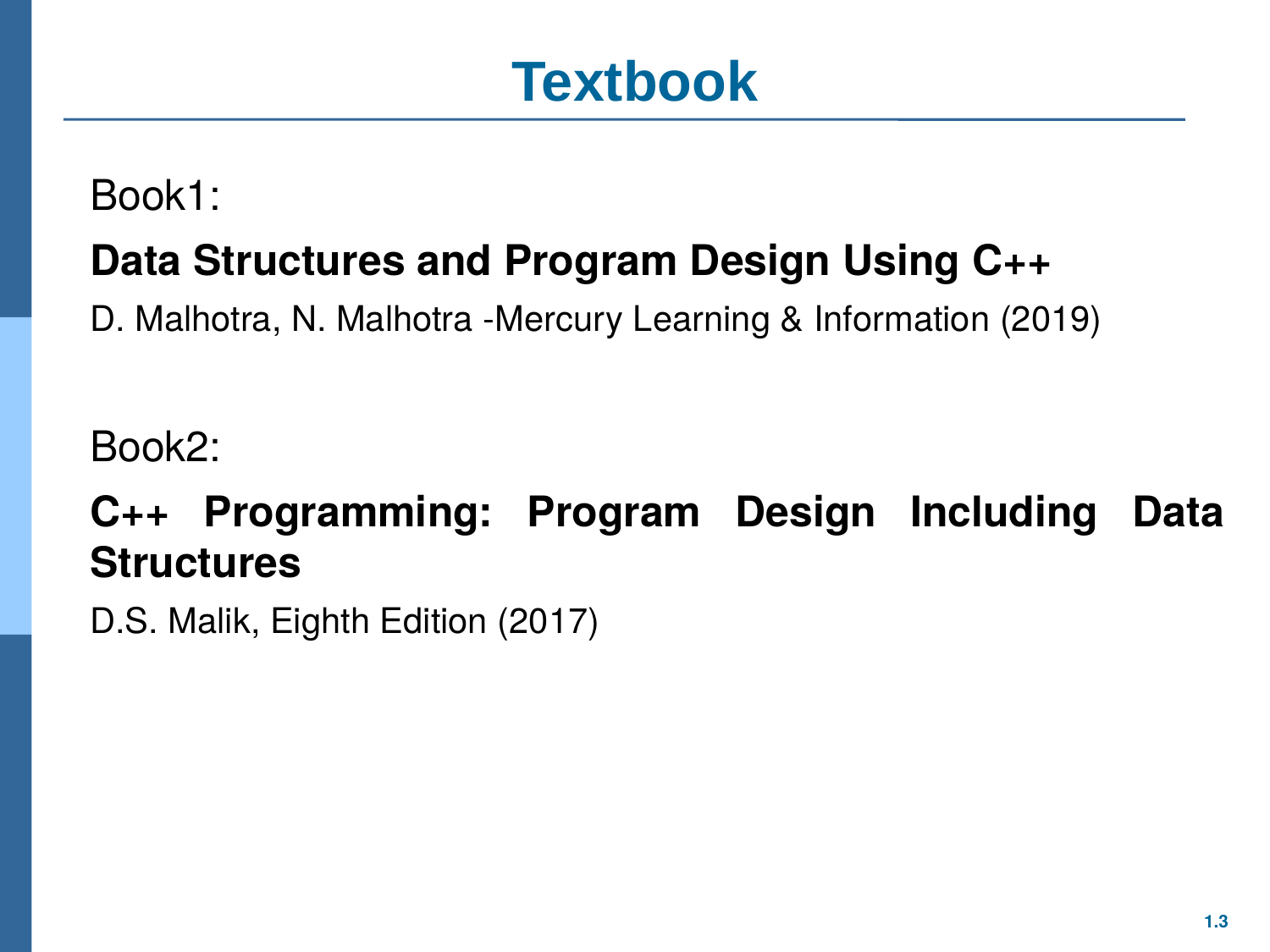

# Textbook
Book1:
Data Structures and Program Design Using C++
D. Malhotra, N. Malhotra -Mercury Learning & Information (2019)

Book2:
C++ Programming: Program Design Including Data Structures
D.S. Malik, Eighth Edition (2017)